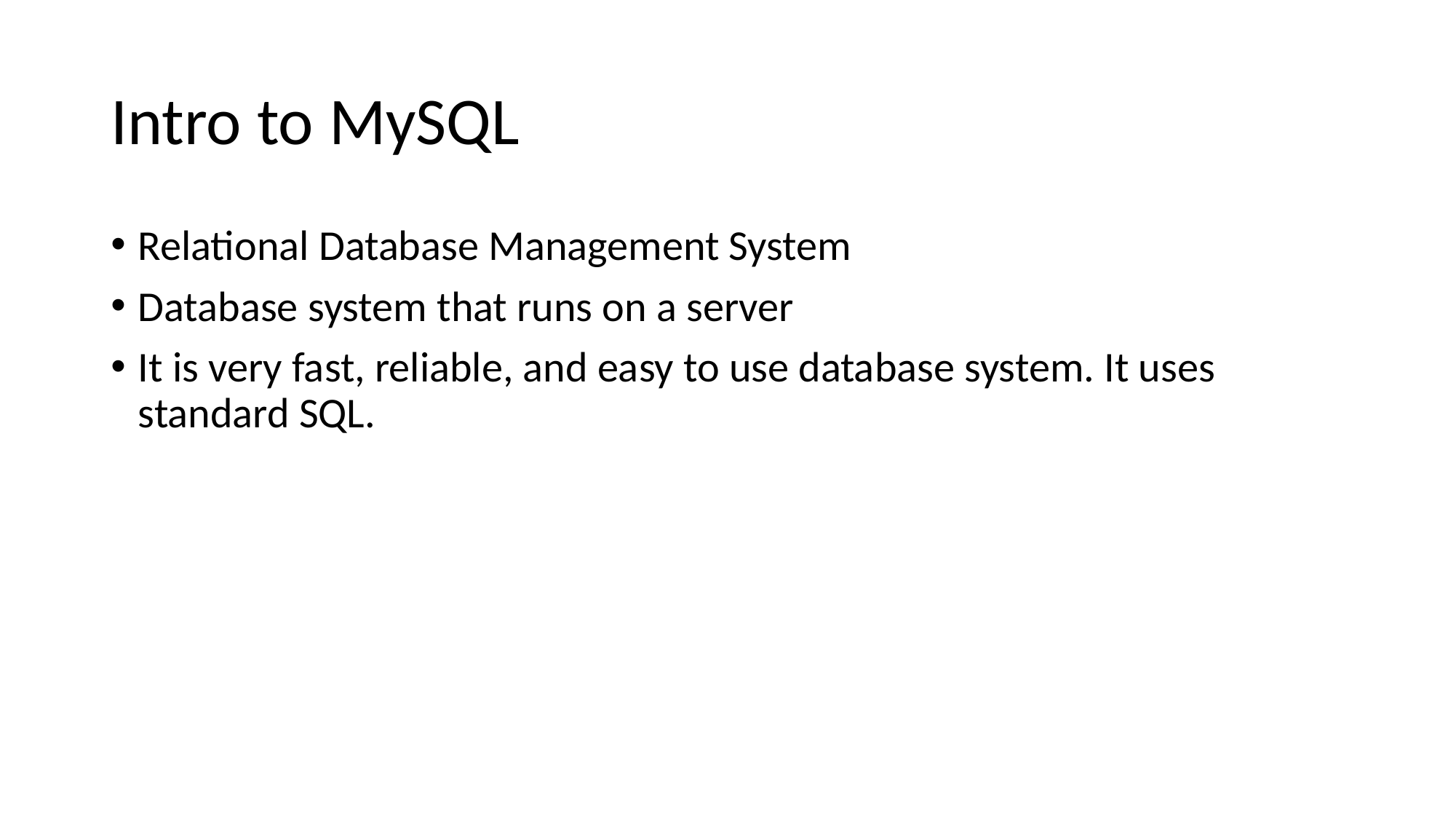

# Intro to MySQL
Relational Database Management System
Database system that runs on a server
It is very fast, reliable, and easy to use database system. It uses standard SQL.